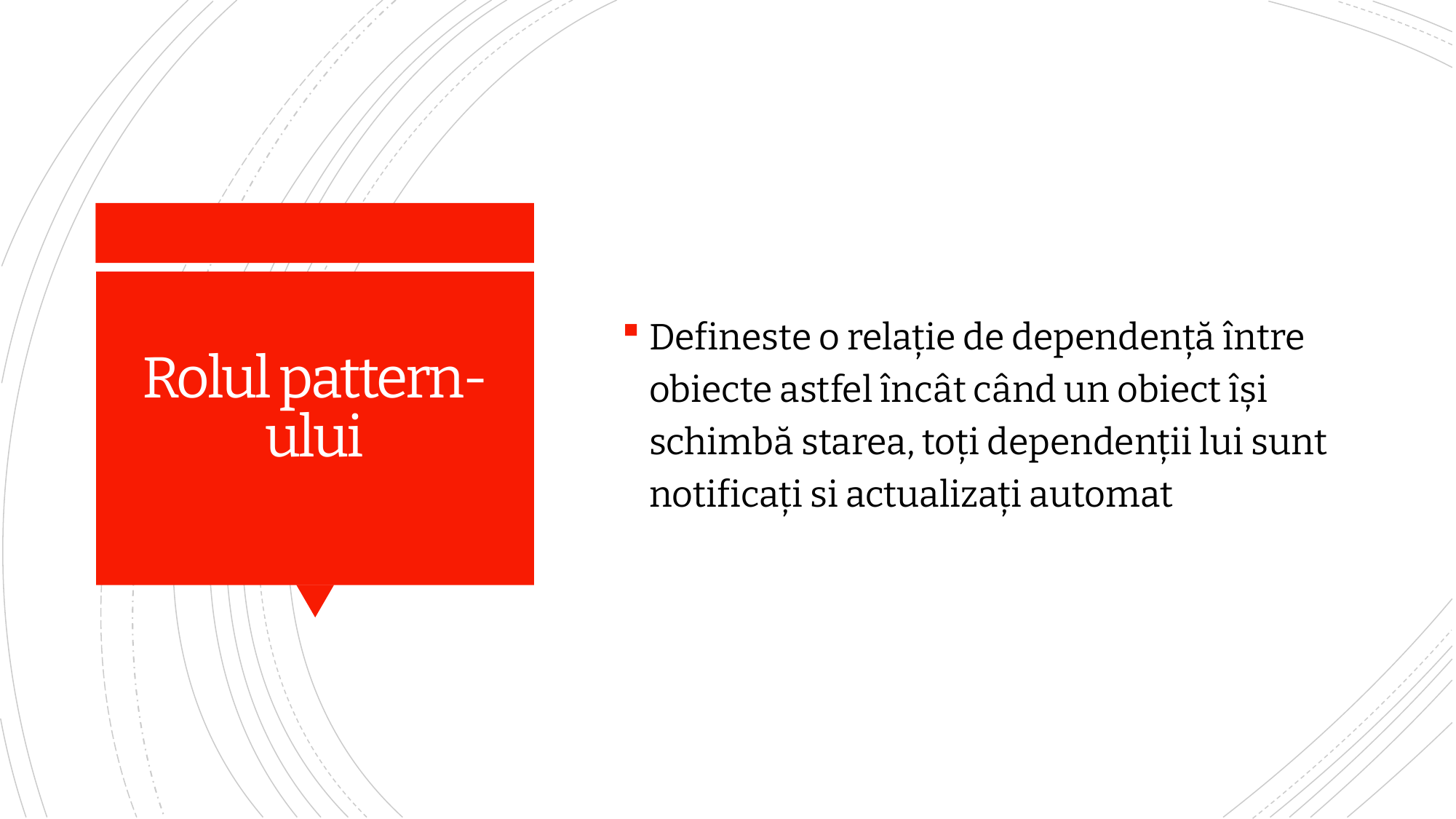

Defineste o relație de dependență între obiecte astfel încât când un obiect își schimbă starea, toți dependenții lui sunt notificați si actualizați automat
# Rolul pattern-ului